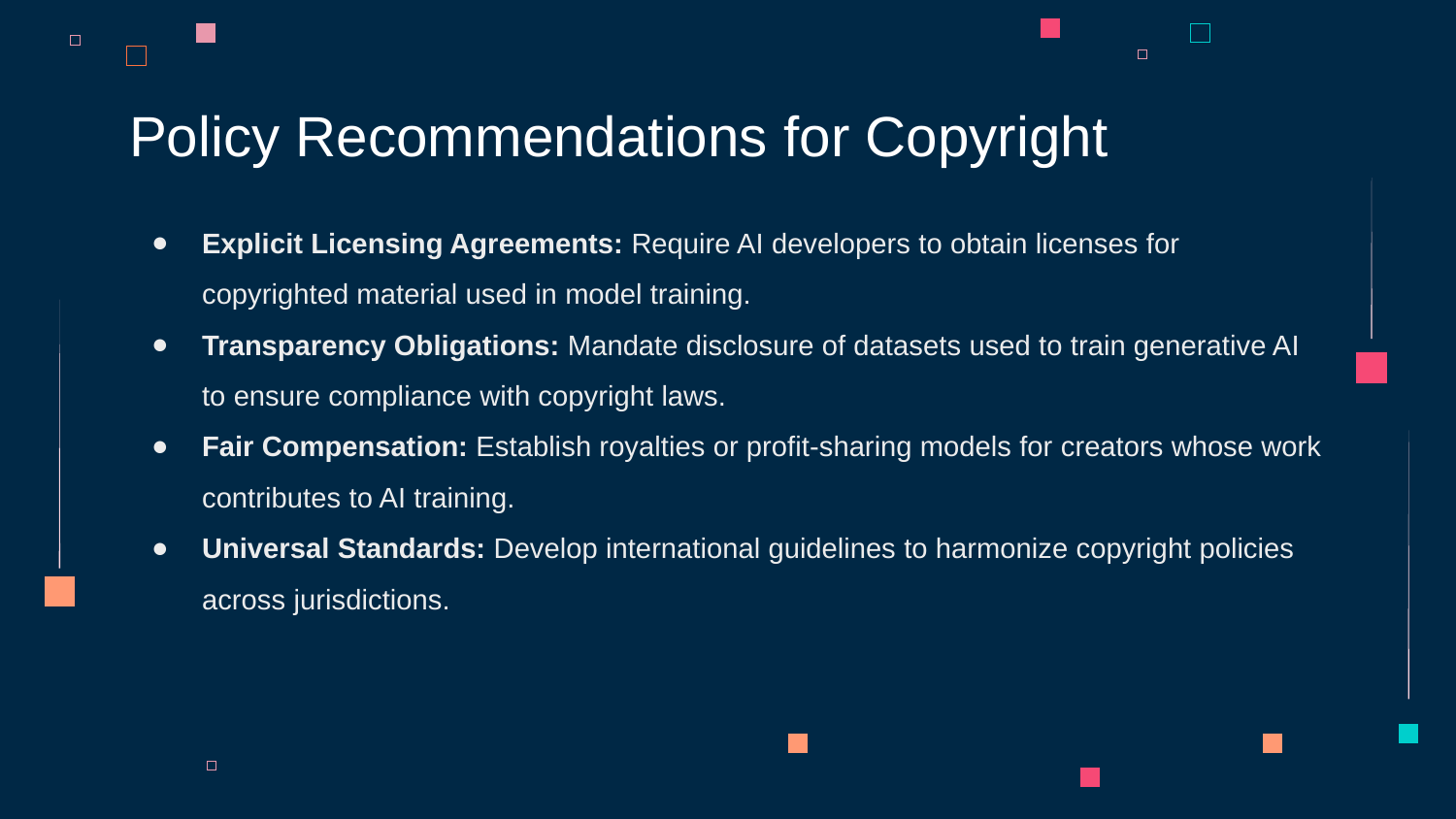

# Policy Recommendations for Copyright
Explicit Licensing Agreements: Require AI developers to obtain licenses for copyrighted material used in model training.
Transparency Obligations: Mandate disclosure of datasets used to train generative AI to ensure compliance with copyright laws.
Fair Compensation: Establish royalties or profit-sharing models for creators whose work contributes to AI training.
Universal Standards: Develop international guidelines to harmonize copyright policies across jurisdictions.